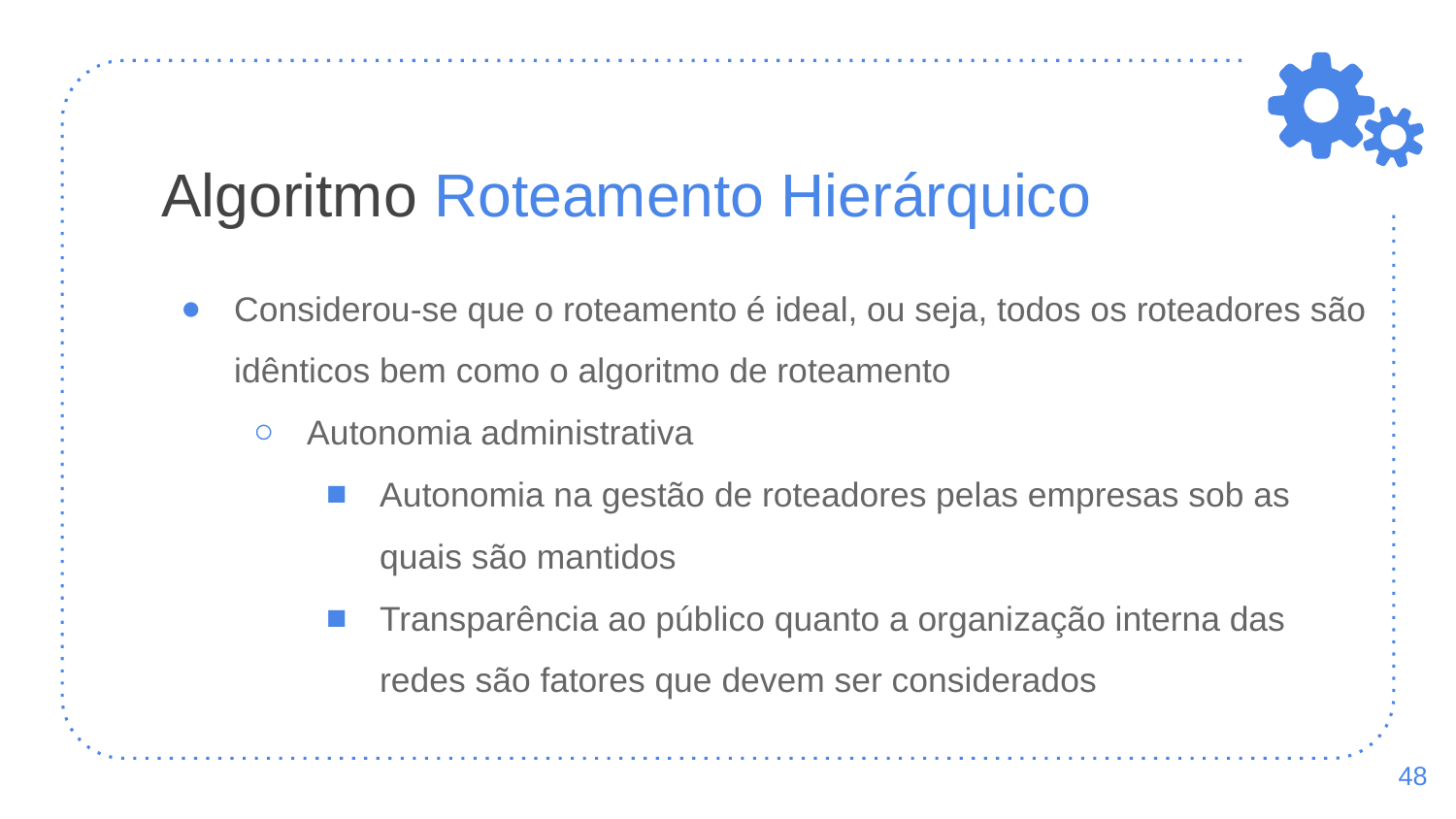

# Algoritmo Roteamento Hierárquico
Considerou-se que o roteamento é ideal, ou seja, todos os roteadores são idênticos bem como o algoritmo de roteamento
Autonomia administrativa
Autonomia na gestão de roteadores pelas empresas sob as quais são mantidos
Transparência ao público quanto a organização interna das redes são fatores que devem ser considerados
48